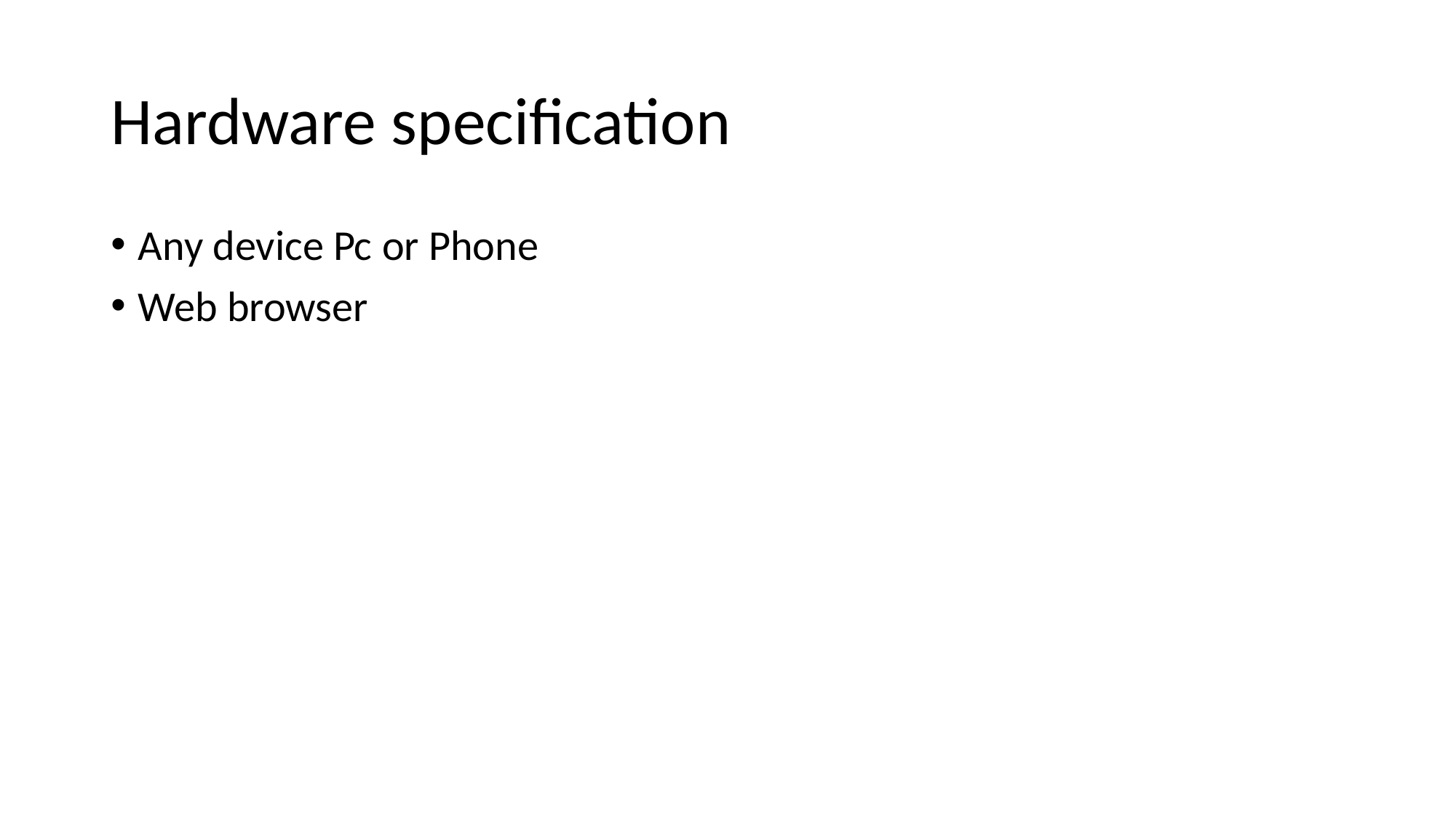

# Hardware specification
Any device Pc or Phone
Web browser